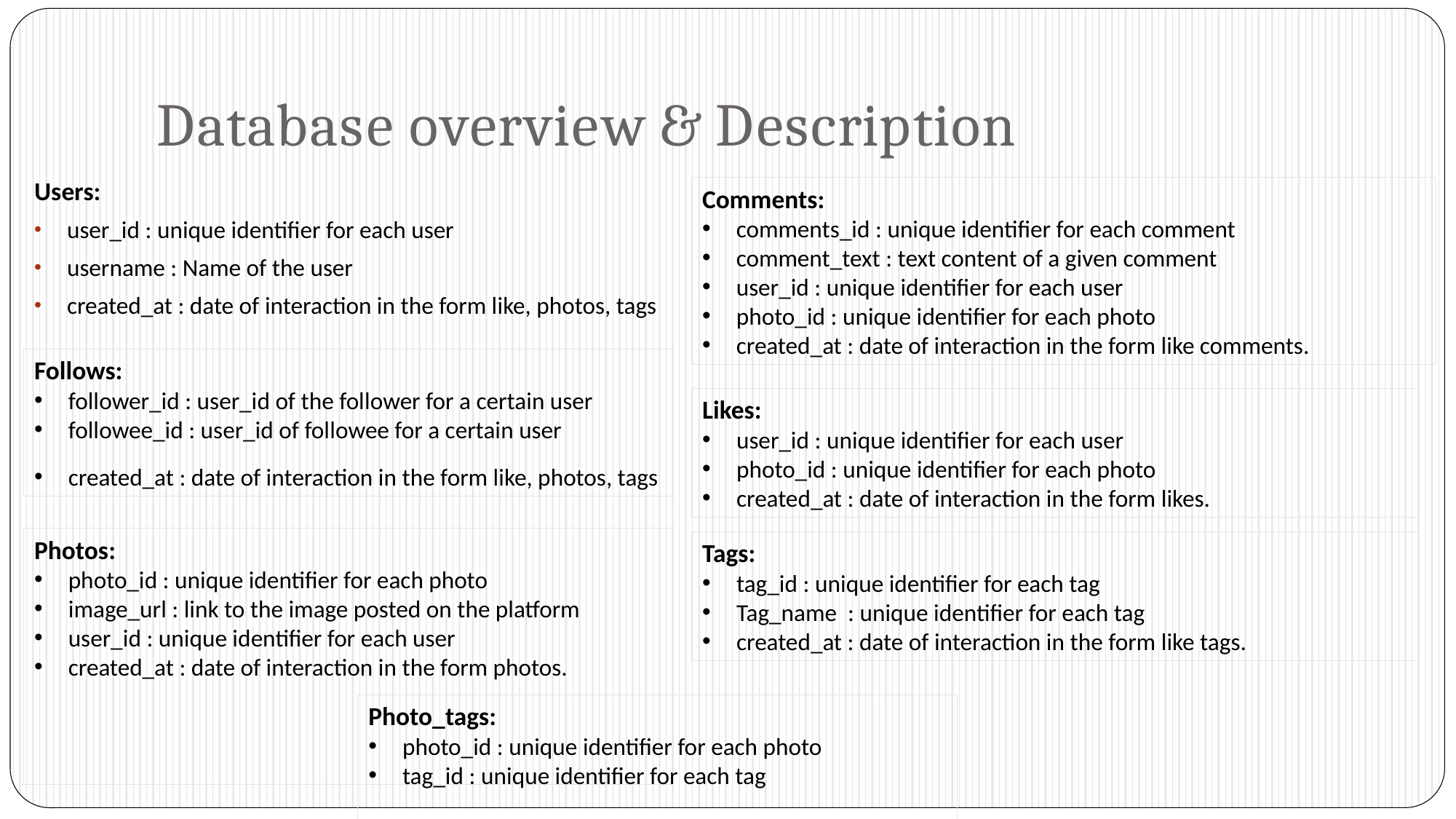

# Database overview & Description
Users:
user_id : unique identifier for each user
username : Name of the user
created_at : date of interaction in the form like, photos, tags

Comments:
comments_id : unique identifier for each comment
comment_text : text content of a given comment
user_id : unique identifier for each user
photo_id : unique identifier for each photo
created_at : date of interaction in the form like comments.
Follows:
follower_id : user_id of the follower for a certain user
followee_id : user_id of followee for a certain user
created_at : date of interaction in the form like, photos, tags
Likes:
user_id : unique identifier for each user
photo_id : unique identifier for each photo
created_at : date of interaction in the form likes.
Photos:
photo_id : unique identifier for each photo
image_url : link to the image posted on the platform
user_id : unique identifier for each user
created_at : date of interaction in the form photos.

Tags:
tag_id : unique identifier for each tag
Tag_name  : unique identifier for each tag
created_at : date of interaction in the form like tags.
Photo_tags:
photo_id : unique identifier for each photo
tag_id : unique identifier for each tag